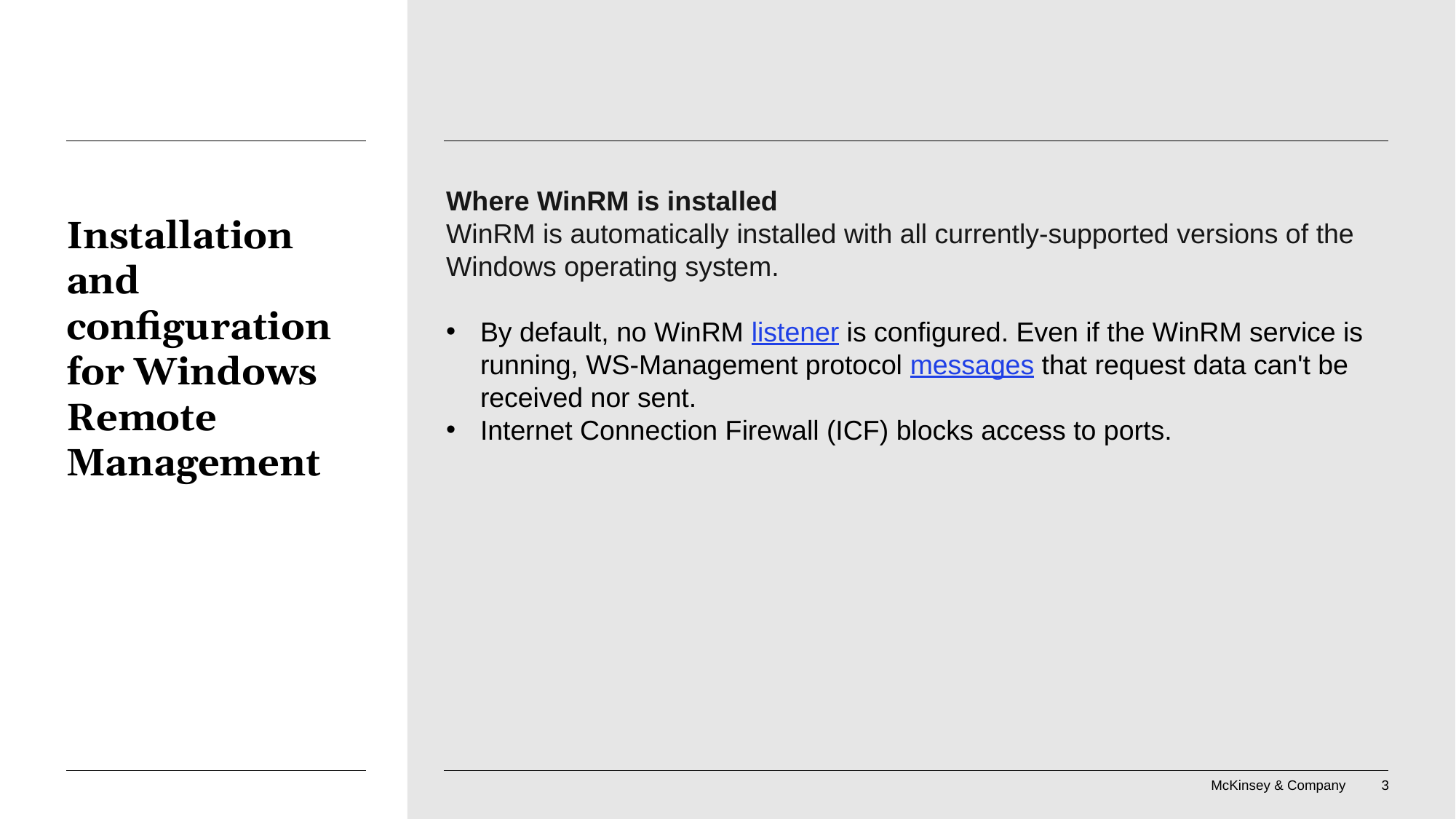

Where WinRM is installed
WinRM is automatically installed with all currently-supported versions of the Windows operating system.

By default, no WinRM listener is configured. Even if the WinRM service is running, WS-Management protocol messages that request data can't be received nor sent.
Internet Connection Firewall (ICF) blocks access to ports.

# Installation and configuration for Windows Remote Management